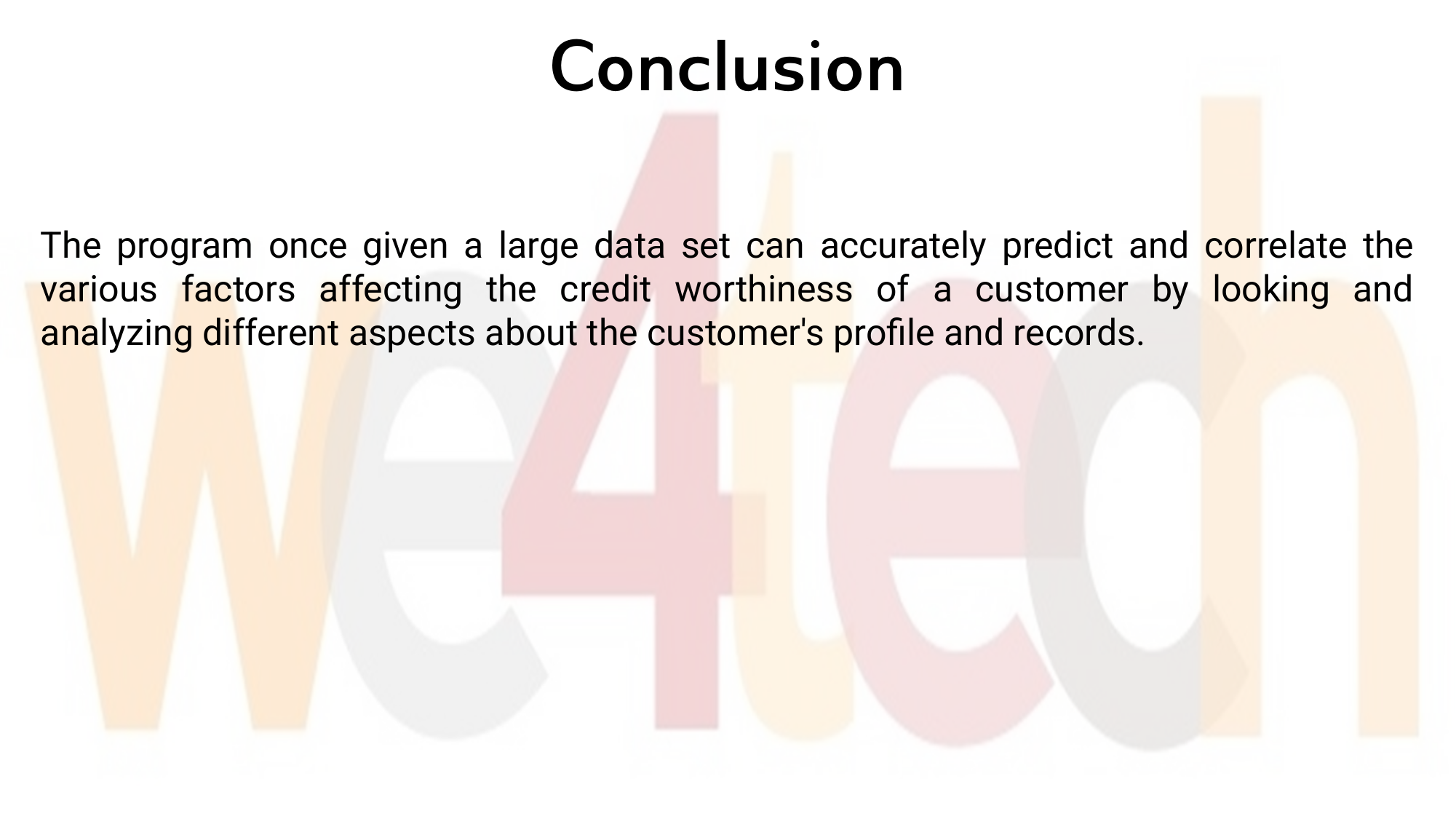

Conclusion
The program once given a large data set can accurately predict and correlate the various factors affecting the credit worthiness of a customer by looking and analyzing different aspects about the customer's profile and records.